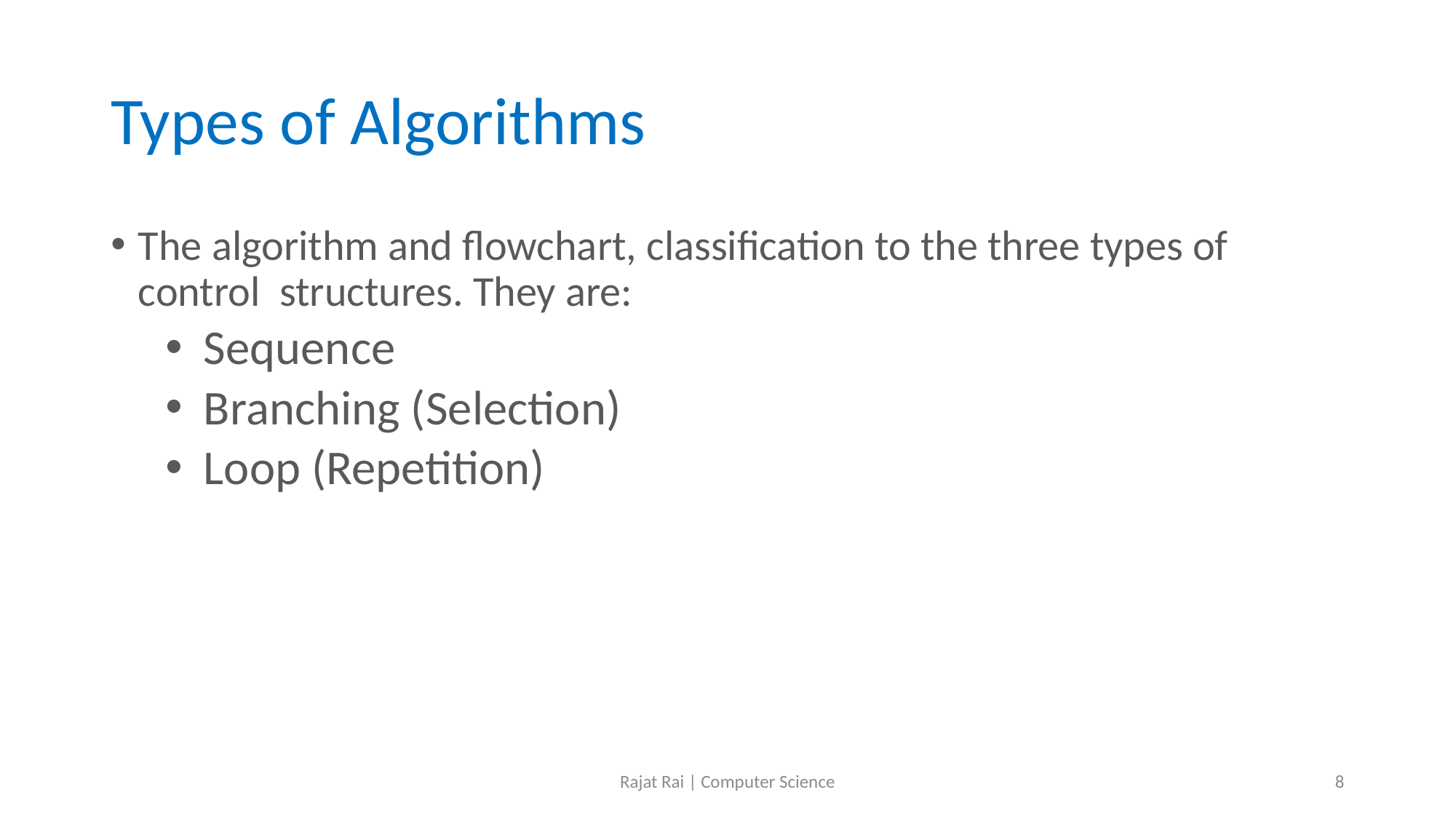

# Types of Algorithms
The algorithm and flowchart, classification to the three types of control  structures. They are:
 Sequence
 Branching (Selection)
 Loop (Repetition)
Rajat Rai | Computer Science
8